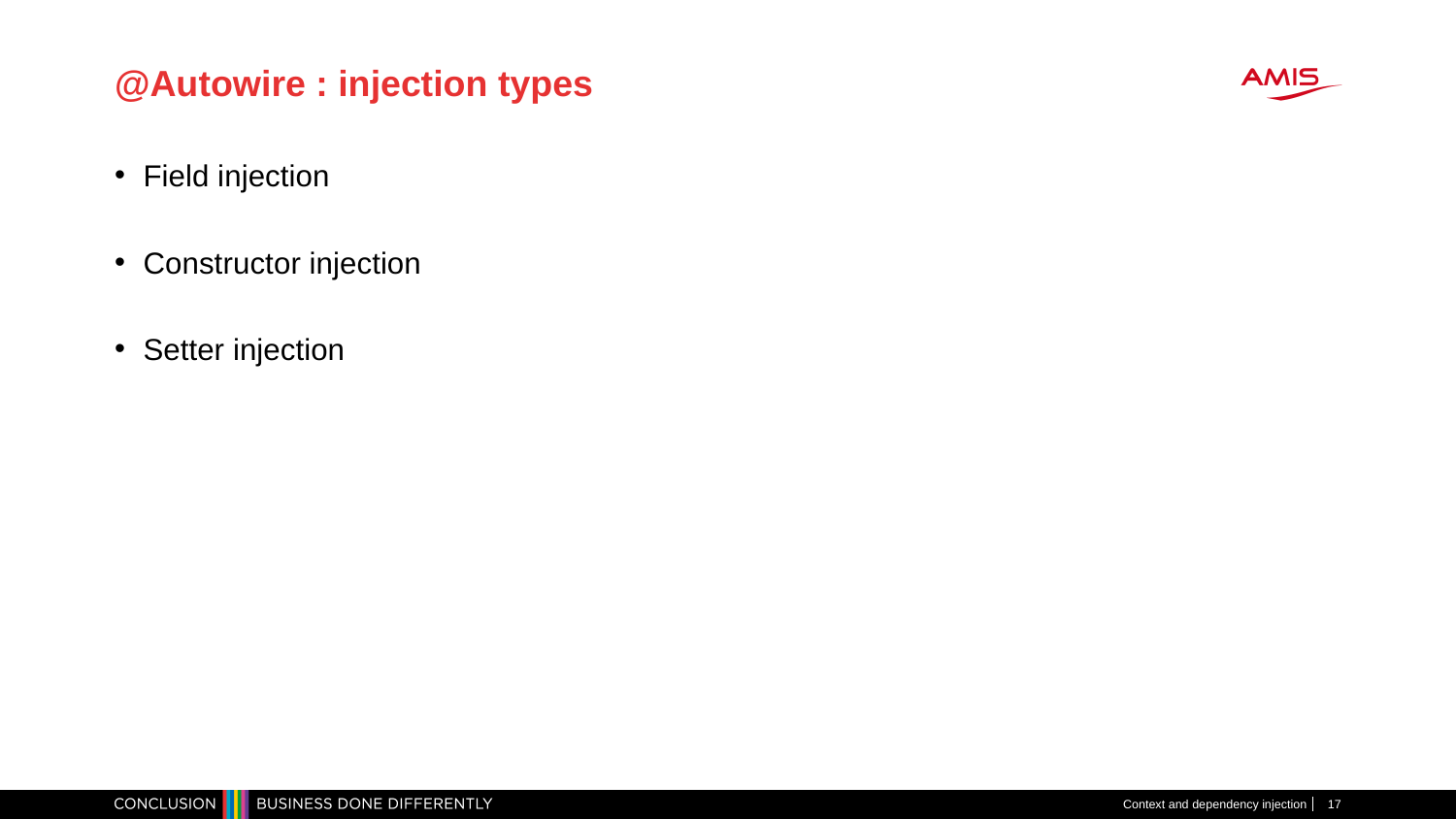

# @Autowire : injection types
Field injection

Constructor injection

Setter injection
Context and dependency injection
17